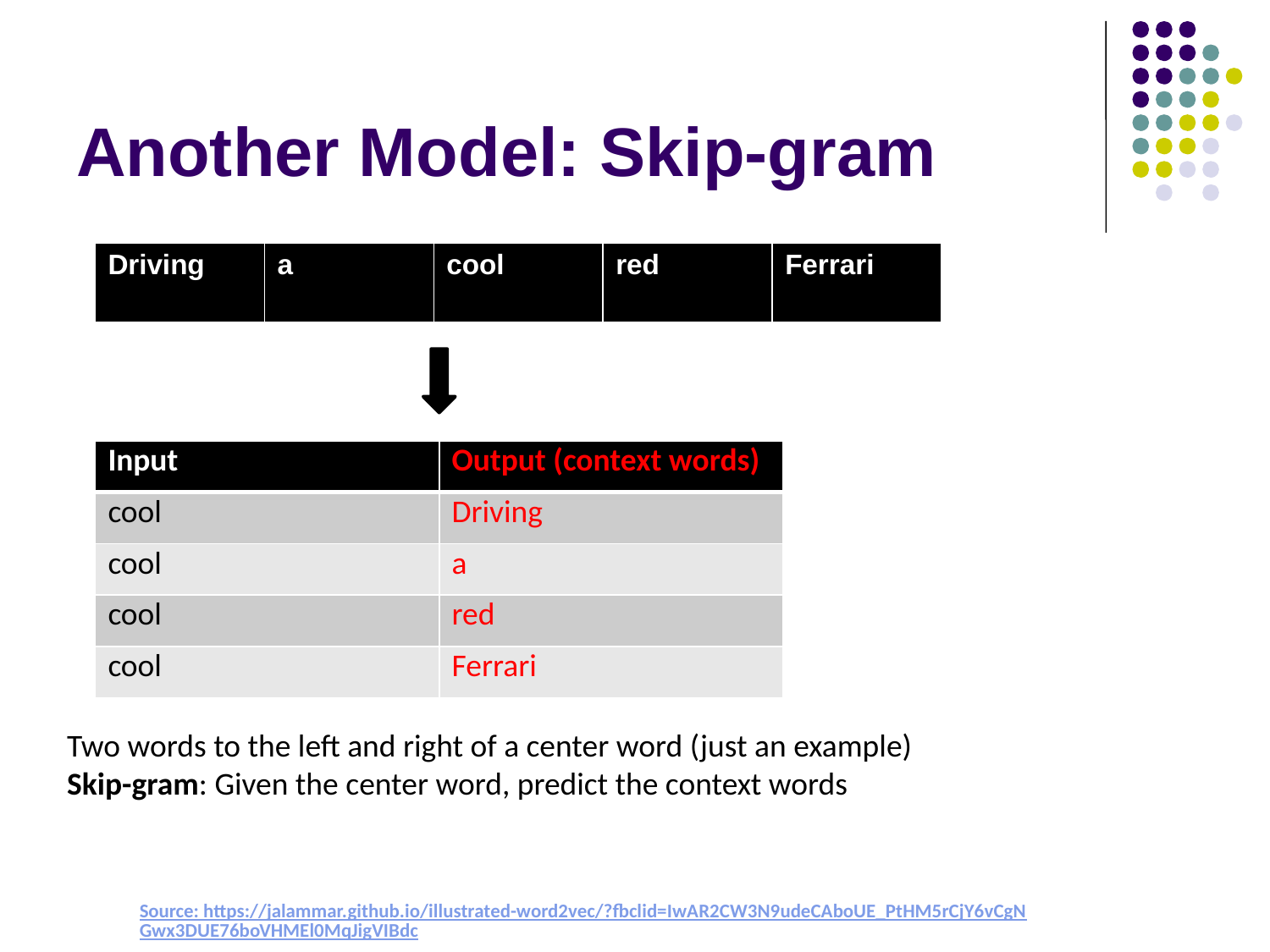

# Another Model: Skip-gram
| Driving | a | cool | red | Ferrari |
| --- | --- | --- | --- | --- |

| Input | Output (context words) |
| --- | --- |
| cool | Driving |
| cool | a |
| cool | red |
| cool | Ferrari |
Two words to the left and right of a center word (just an example)
Skip-gram: Given the center word, predict the context words
Source: https://jalammar.github.io/illustrated-word2vec/?fbclid=IwAR2CW3N9udeCAboUE_PtHM5rCjY6vCgNGwx3DUE76boVHMEl0MqJigVIBdc